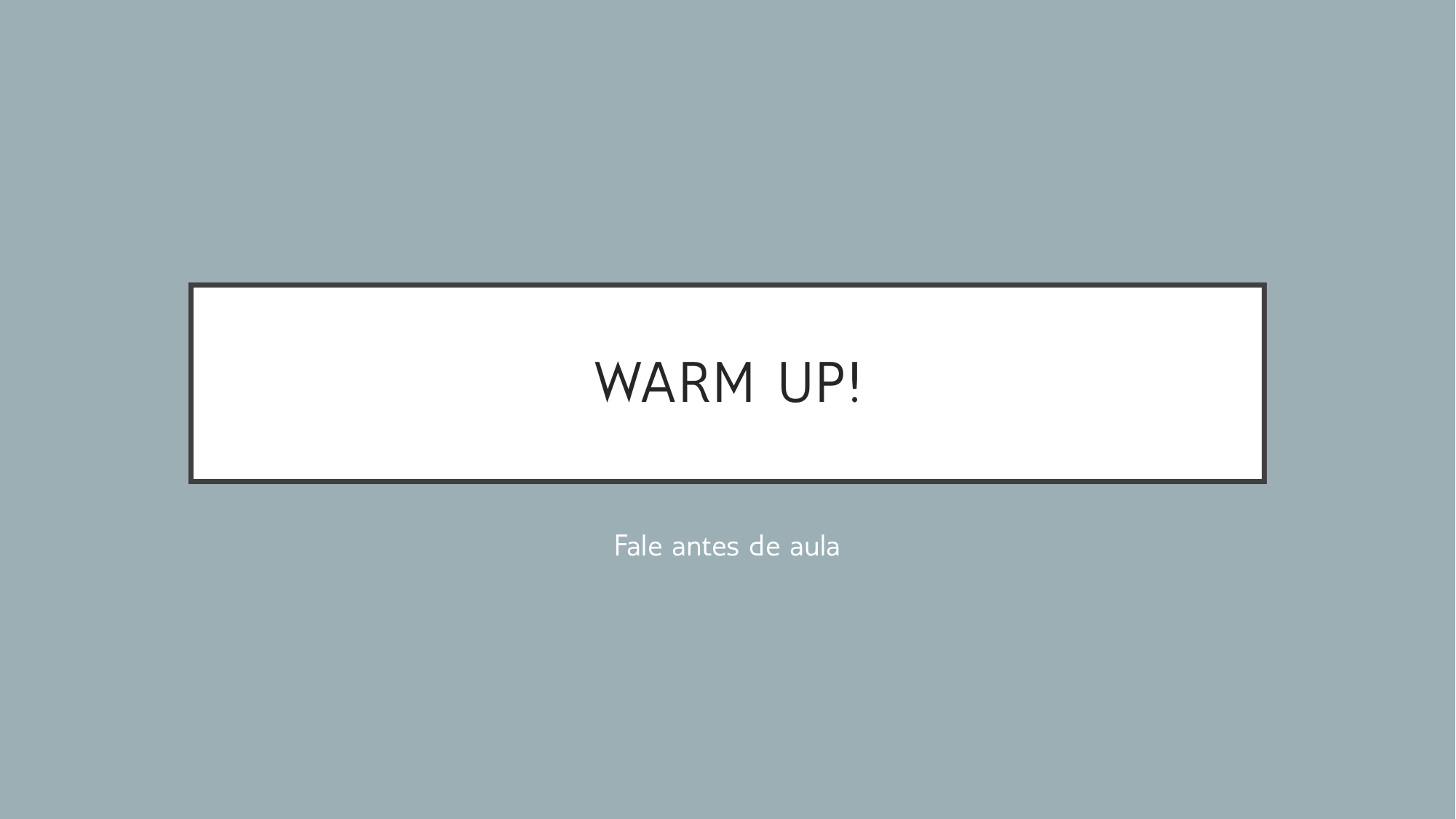

# Warm Up!
Fale antes de aula